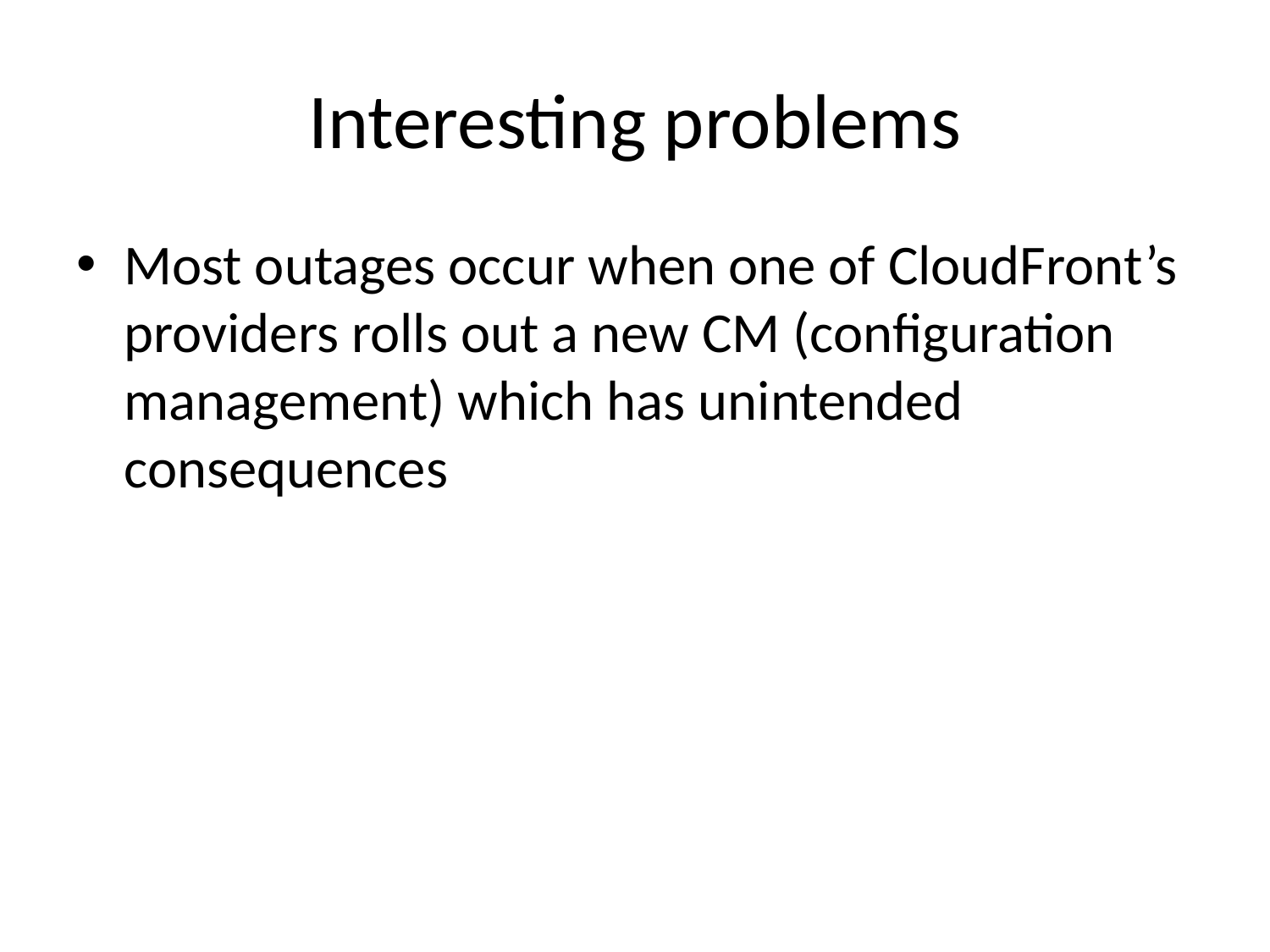

# Interesting problems
Most outages occur when one of CloudFront’s providers rolls out a new CM (configuration management) which has unintended consequences